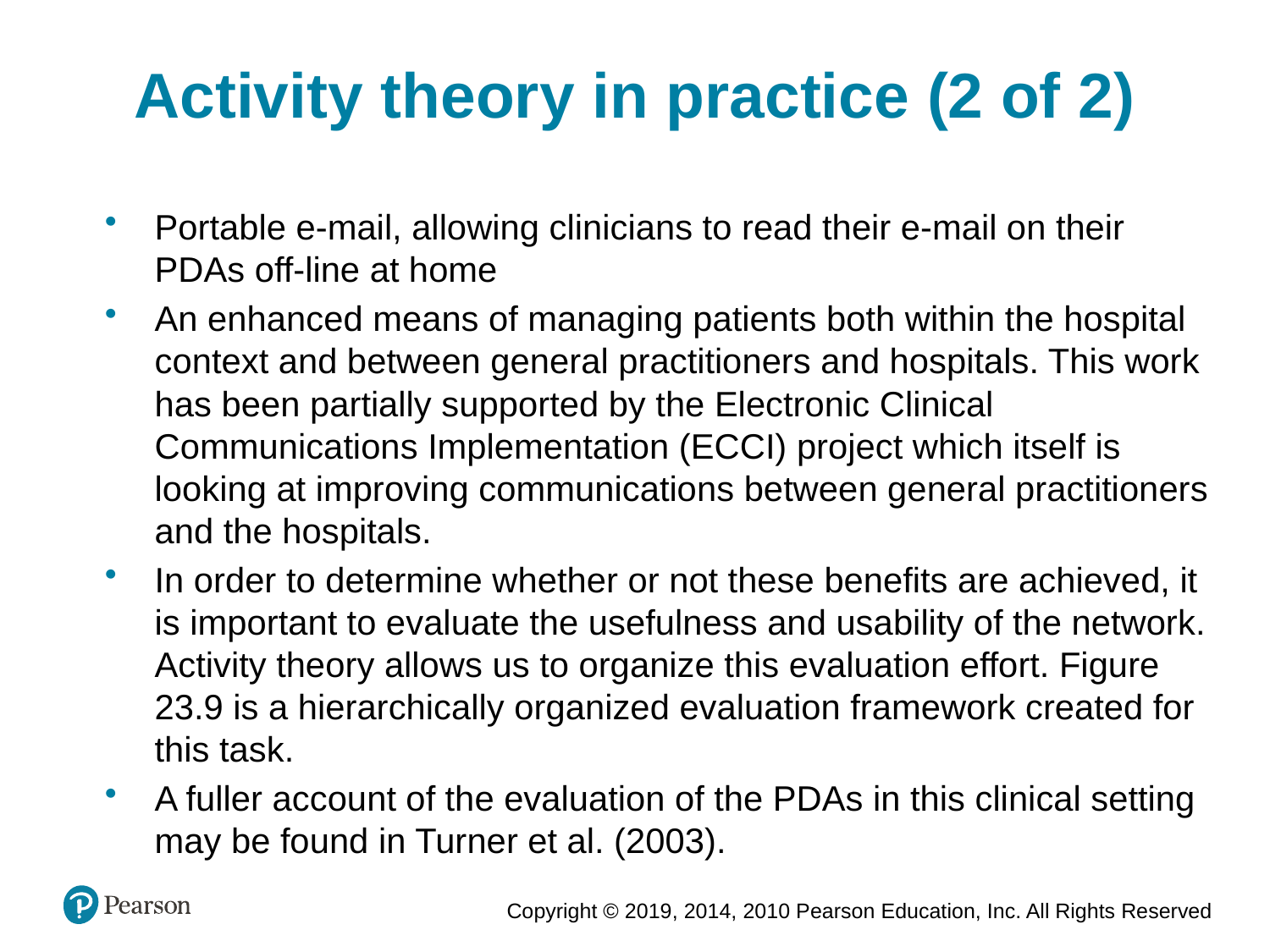

Activity theory in practice (2 of 2)
Portable e-mail, allowing clinicians to read their e-mail on their PDAs off-line at home
An enhanced means of managing patients both within the hospital context and between general practitioners and hospitals. This work has been partially supported by the Electronic Clinical Communications Implementation (ECCI) project which itself is looking at improving communications between general practitioners and the hospitals.
In order to determine whether or not these benefits are achieved, it is important to evaluate the usefulness and usability of the network. Activity theory allows us to organize this evaluation effort. Figure 23.9 is a hierarchically organized evaluation framework created for this task.
A fuller account of the evaluation of the PDAs in this clinical setting may be found in Turner et al. (2003).